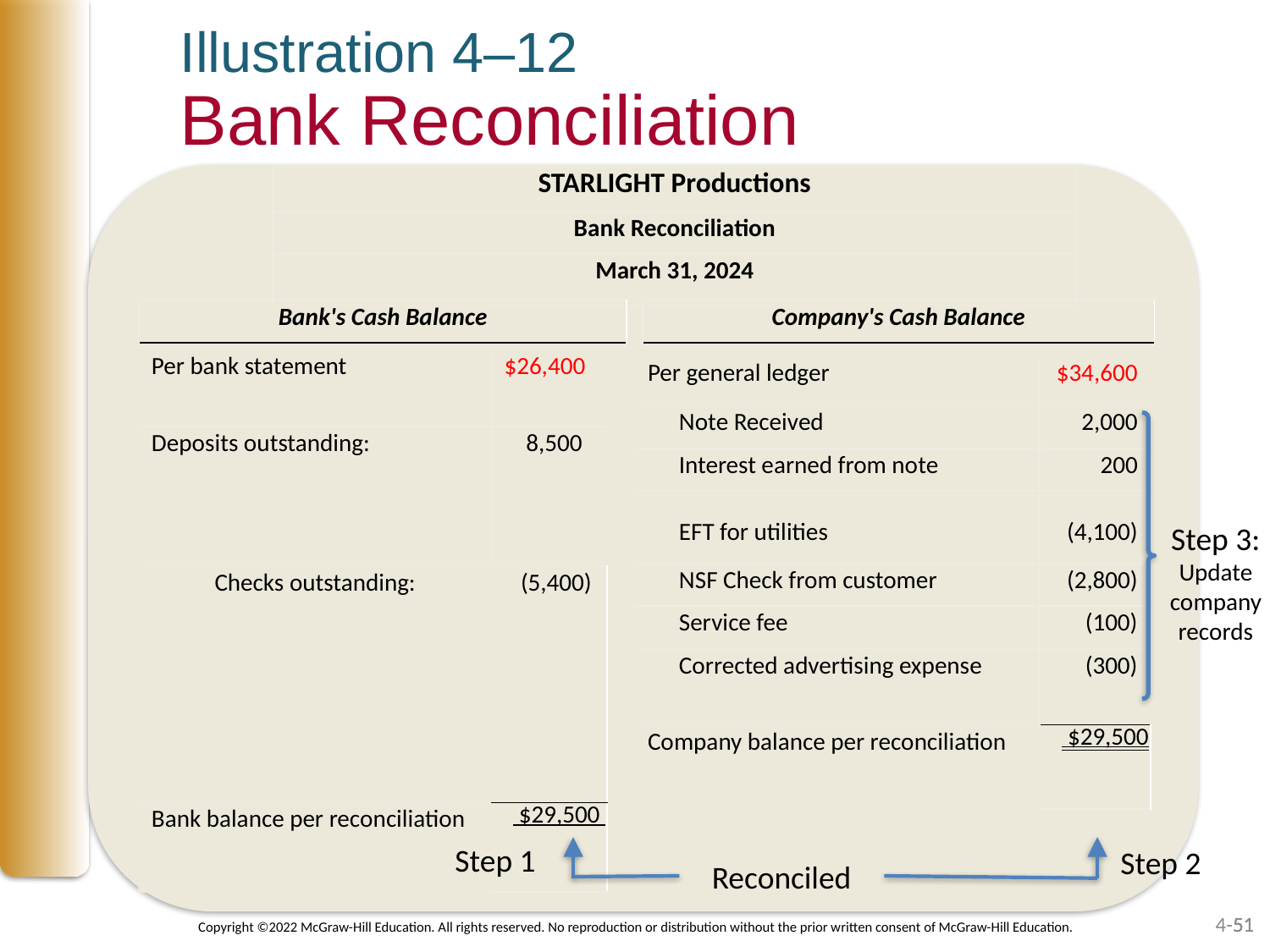

# Illustration 4–12 Bank Reconciliation
| STARLIGHT Productions |
| --- |
| Bank Reconciliation |
| March 31, 2024 |

| Bank's Cash Balance |
| --- |
| Company's Cash Balance |
| --- |
| Per bank statement | $26,400 |
| --- | --- |
| Deposits outstanding: | 8,500 |
| Checks outstanding: | (5,400) |
| Bank balance per reconciliation | $29,500 |
| Per general ledger | $34,600 |
| --- | --- |
| Note Received | 2,000 |
| Interest earned from note | 200 |
| EFT for utilities | (4,100) |
| NSF Check from customer | (2,800) |
| Service fee | (100) |
| Corrected advertising expense | (300) |
| Company balance per reconciliation | $29,500 |

Step 3:
Update
company
records
Step 1
Step 2
Reconciled
51
51
4-51
Copyright ©2022 McGraw-Hill Education. All rights reserved. No reproduction or distribution without the prior written consent of McGraw-Hill Education.